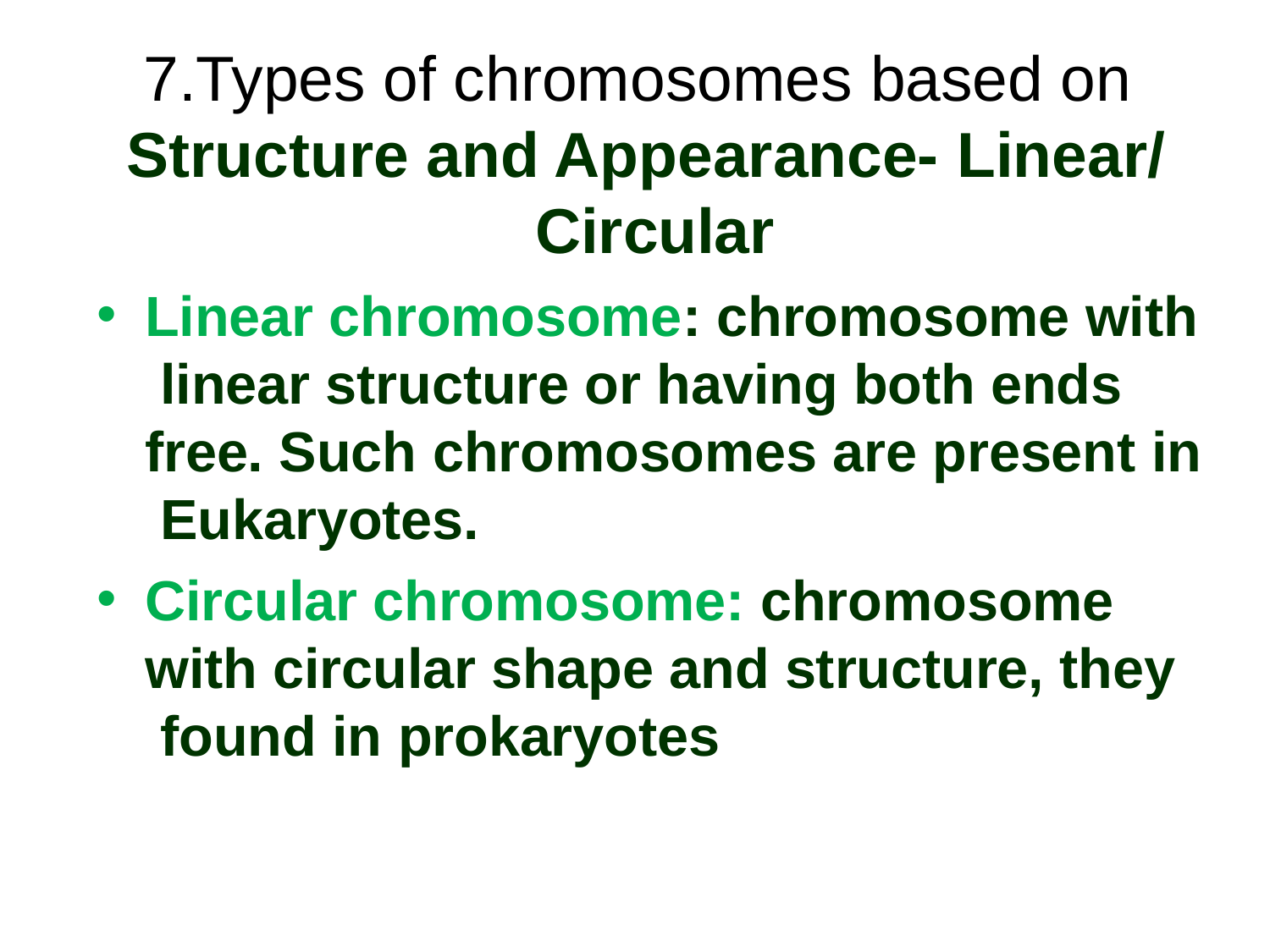

# 7.Types of chromosomes based on  Structure and Appearance- Linear/  Circular
Linear chromosome: chromosome with  linear structure or having both ends  free. Such chromosomes are present in  Eukaryotes.
Circular chromosome: chromosome  with circular shape and structure, they  found in prokaryotes